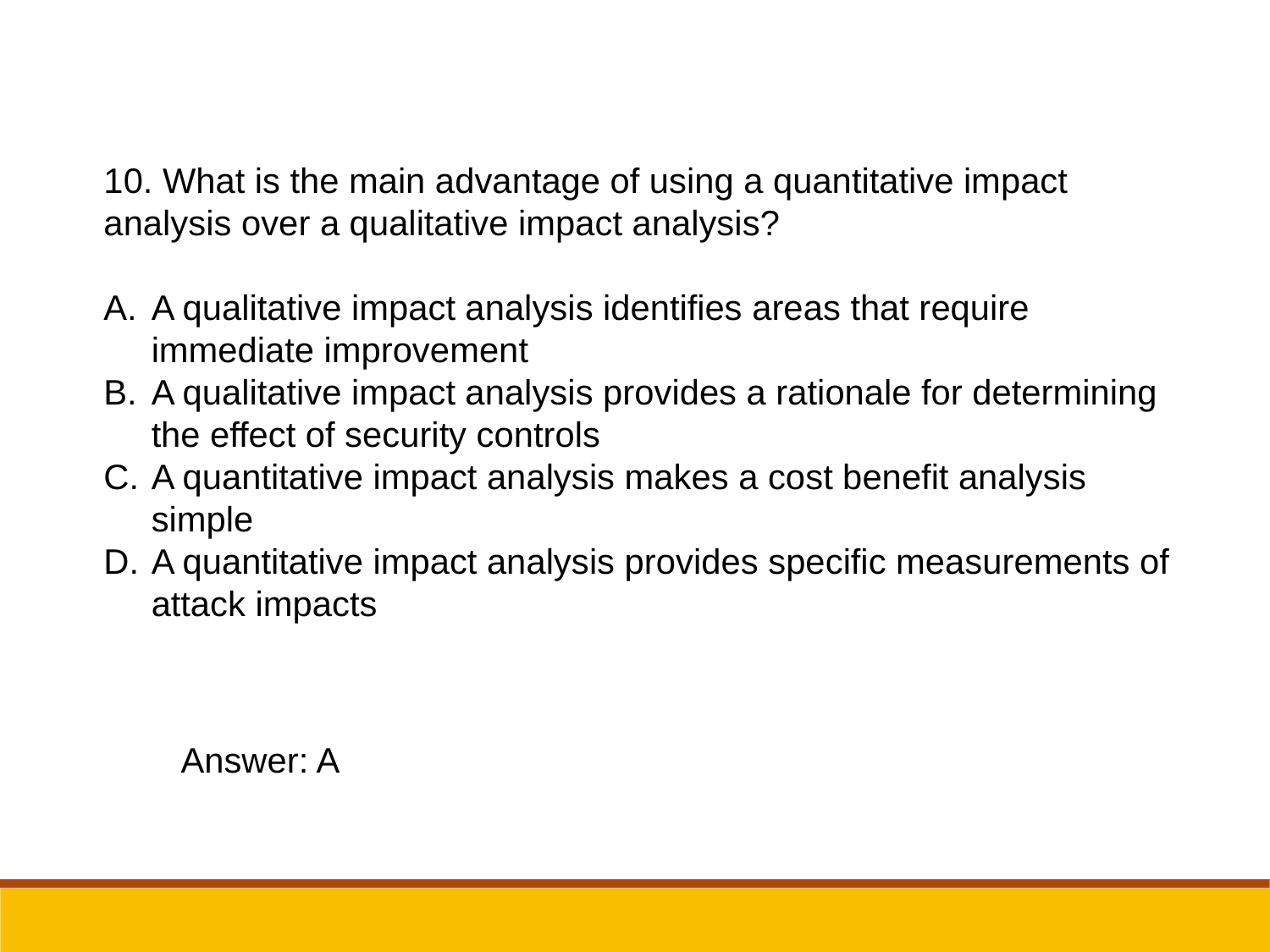

10. What is the main advantage of using a quantitative impact analysis over a qualitative impact analysis?

A qualitative impact analysis identifies areas that require immediate improvement
A qualitative impact analysis provides a rationale for determining the effect of security controls
A quantitative impact analysis makes a cost benefit analysis simple
A quantitative impact analysis provides specific measurements of attack impacts

Answer: A